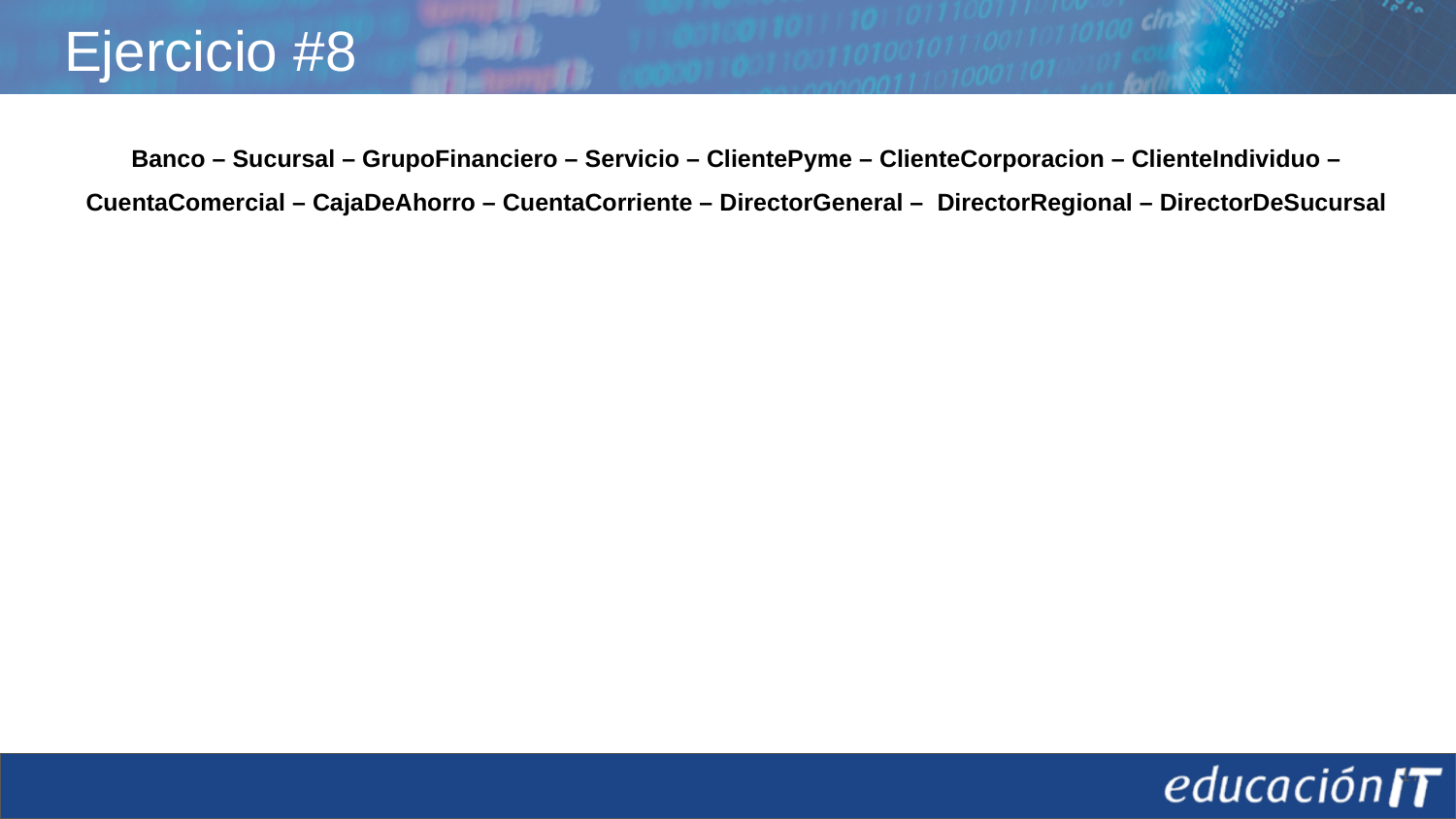

# Ejercicio #8

Banco – Sucursal – GrupoFinanciero – Servicio – ClientePyme – ClienteCorporacion – ClienteIndividuo – CuentaComercial – CajaDeAhorro – CuentaCorriente – DirectorGeneral –  DirectorRegional – DirectorDeSucursal